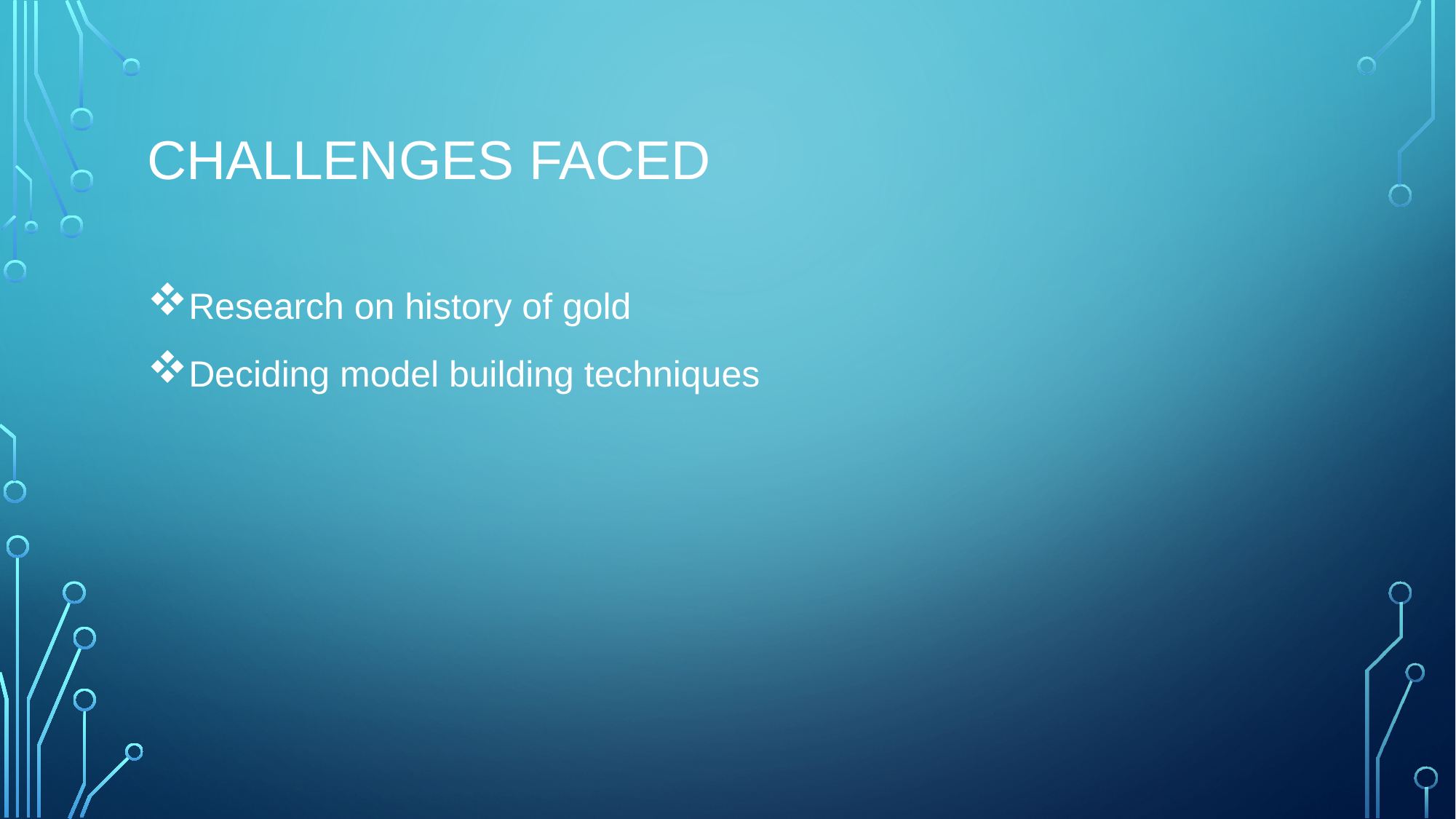

# Challenges faced
Research on history of gold
Deciding model building techniques